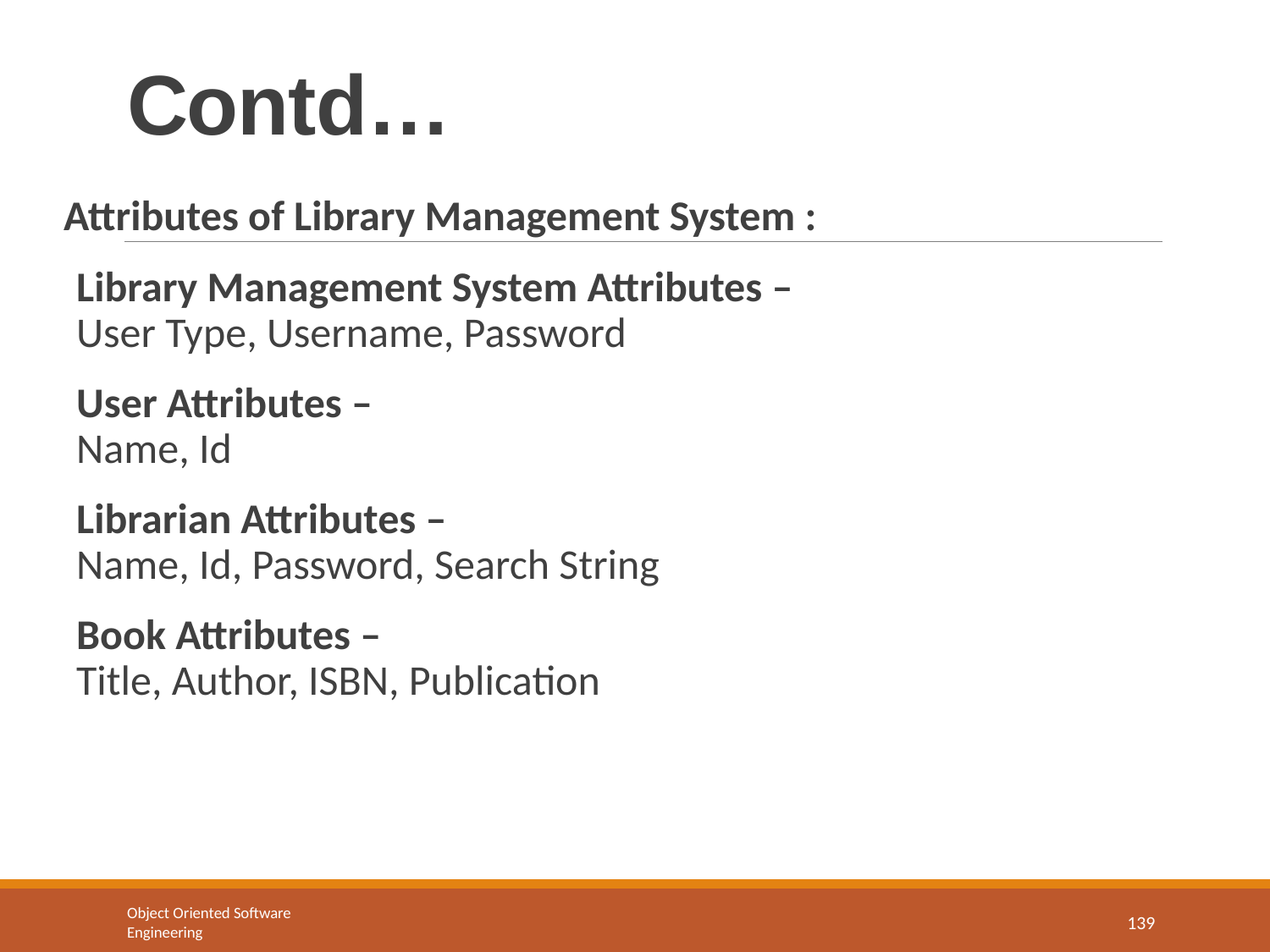

# Contd…
Attributes of Library Management System :
Library Management System Attributes –
User Type, Username, Password
User Attributes –
Name, Id
Librarian Attributes –
Name, Id, Password, Search String
Book Attributes –
Title, Author, ISBN, Publication

Object Oriented Software Engineering
139